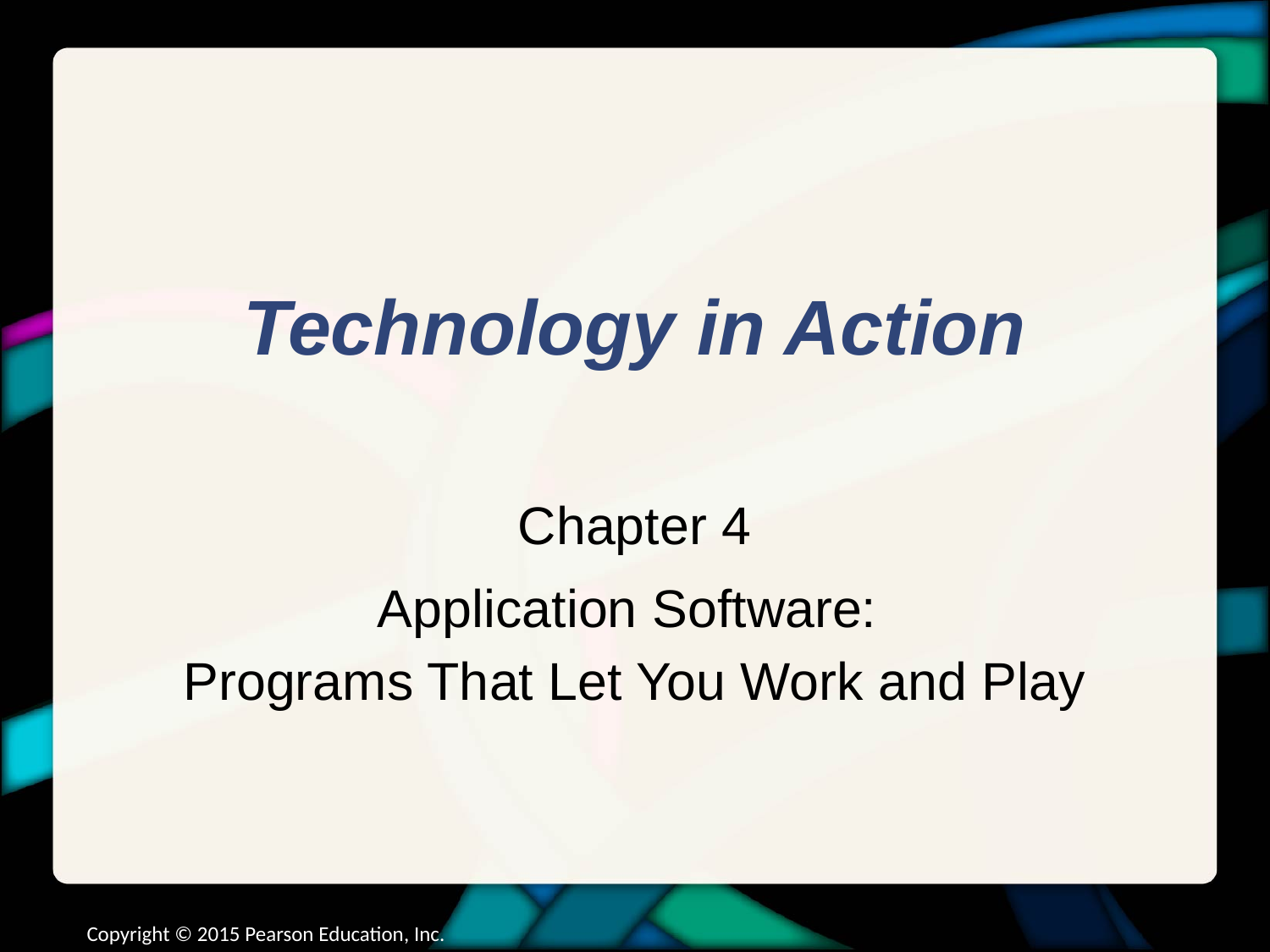

# Technology in Action
Chapter 4
Application Software:
Programs That Let You Work and Play
Copyright © 2015 Pearson Education, Inc.